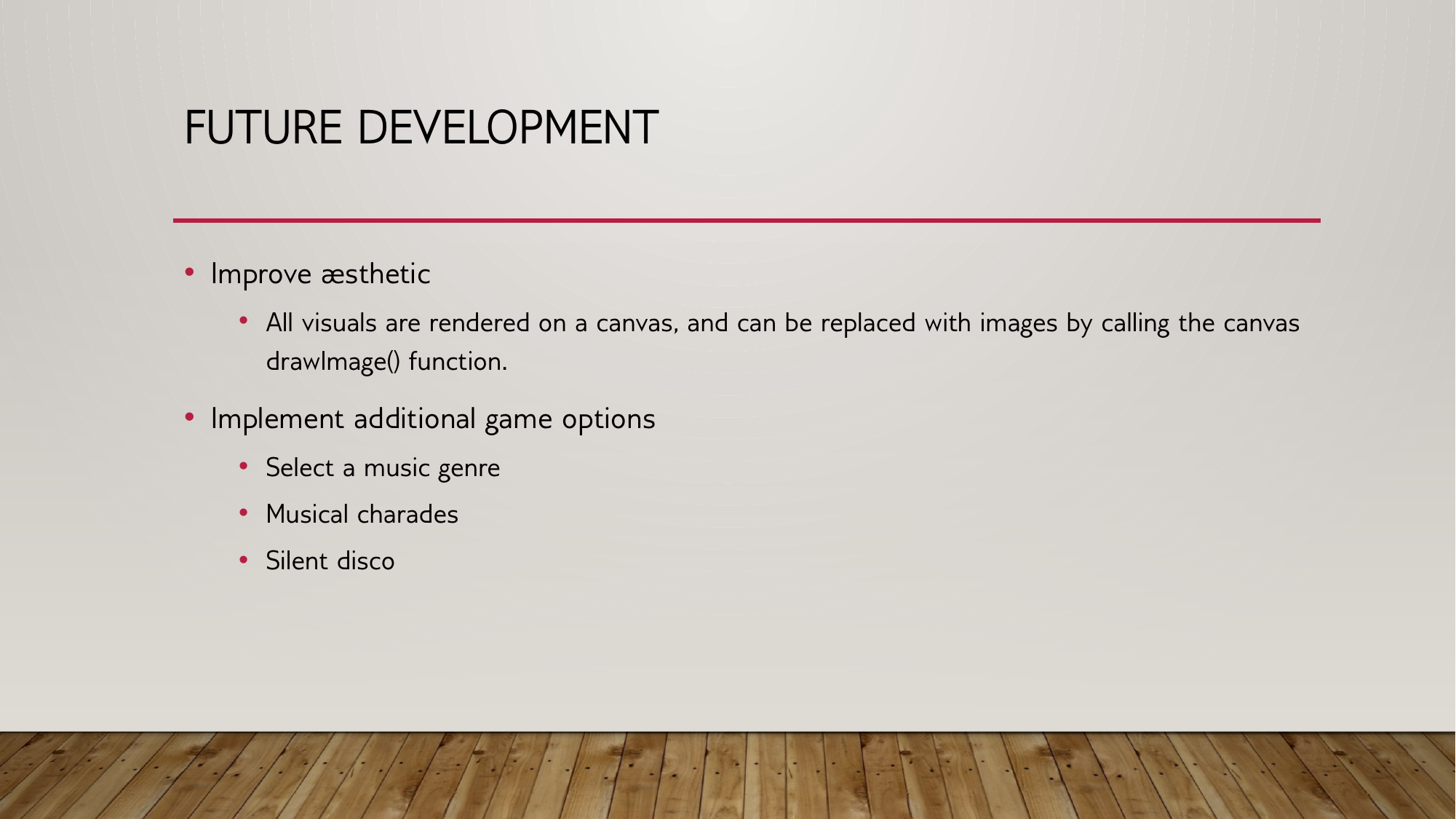

# Future Development
Improve aesthetic
All visuals are rendered on a canvas, and can be replaced with images by calling the canvas drawImage() function.
Implement additional game options
Select a music genre
Musical charades
Silent disco